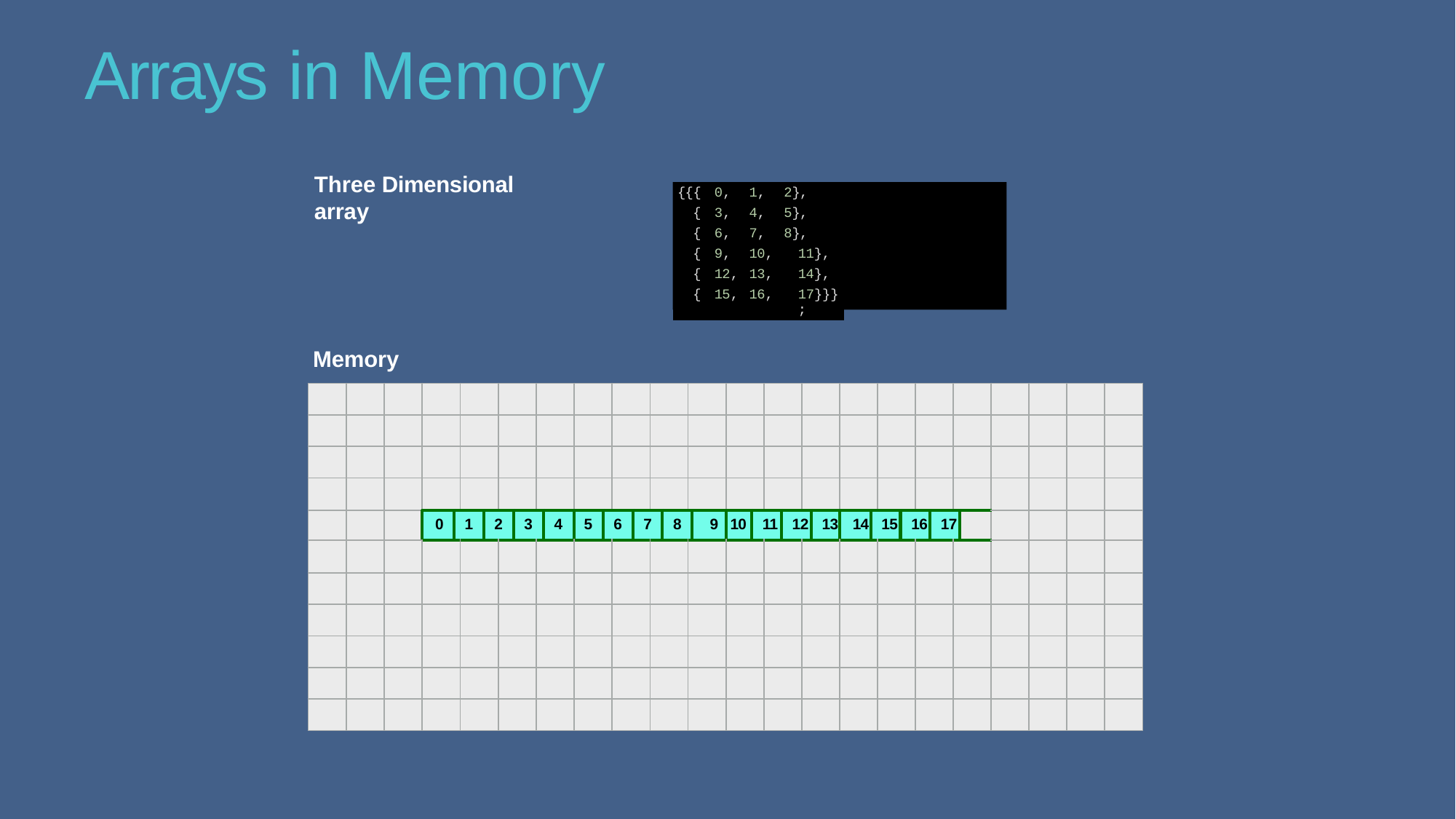

# Arrays in Memory
Three Dimensional array
| {{{ | 0, | 1, | 2}, |
| --- | --- | --- | --- |
| { | 3, | 4, | 5}, |
| { | 6, | 7, | 8}, |
| { | 9, | 10, | 11}, |
| { | 12, | 13, | 14}, |
| { | 15, | 16, | 17}}}; |

Memory
|  |  |  |  |  |  |  |  |  |  |  |  |  |  |  |  |  |  |  |  |  |  |  |  |  |  |  |  |  |  |  |  |  |  |  |  |  |
| --- | --- | --- | --- | --- | --- | --- | --- | --- | --- | --- | --- | --- | --- | --- | --- | --- | --- | --- | --- | --- | --- | --- | --- | --- | --- | --- | --- | --- | --- | --- | --- | --- | --- | --- | --- | --- |
|  |  |  |  |  |  |  |  |  |  |  |  |  |  |  |  |  |  |  |  |  |  |  |  |  |  |  |  |  |  |  |  |  |  |  |  |  |
|  |  |  |  |  |  |  |  |  |  |  |  |  |  |  |  |  |  |  |  |  |  |  |  |  |  |  |  |  |  |  |  |  |  |  |  |  |
|  |  |  |  |  |  |  |  |  |  |  |  |  |  |  |  |  |  |  |  |  |  |  |  |  |  |  |  |  |  |  |  |  |  |  |  |  |
|  |  |  | 0 | 1 |  | 2 |  | 3 |  | 4 | 5 | 6 |  | 7 |  | 8 |  | 9 | 10 | 11 |  | 12 |  | 13 | 14 | 15 |  | 16 |  | 17 |  |  |  |  |  |  |
|  |  |  |  |  |  |  |  |  |  |  |  |  |  |  |  |  |  |  |  |  |  |  |  |  |  |  |  |  |  |  |  |  |  |  |  |  |
|  |  |  |  |  |  |  |  |  |  |  |  |  |  |  |  |  |  |  |  |  |  |  |  |  |  |  |  |  |  |  |  |  |  |  |  |  |
|  |  |  |  |  |  |  |  |  |  |  |  |  |  |  |  |  |  |  |  |  |  |  |  |  |  |  |  |  |  |  |  |  |  |  |  |  |
|  |  |  |  |  |  |  |  |  |  |  |  |  |  |  |  |  |  |  |  |  |  |  |  |  |  |  |  |  |  |  |  |  |  |  |  |  |
|  |  |  |  |  |  |  |  |  |  |  |  |  |  |  |  |  |  |  |  |  |  |  |  |  |  |  |  |  |  |  |  |  |  |  |  |  |
|  |  |  |  |  |  |  |  |  |  |  |  |  |  |  |  |  |  |  |  |  |  |  |  |  |  |  |  |  |  |  |  |  |  |  |  |  |